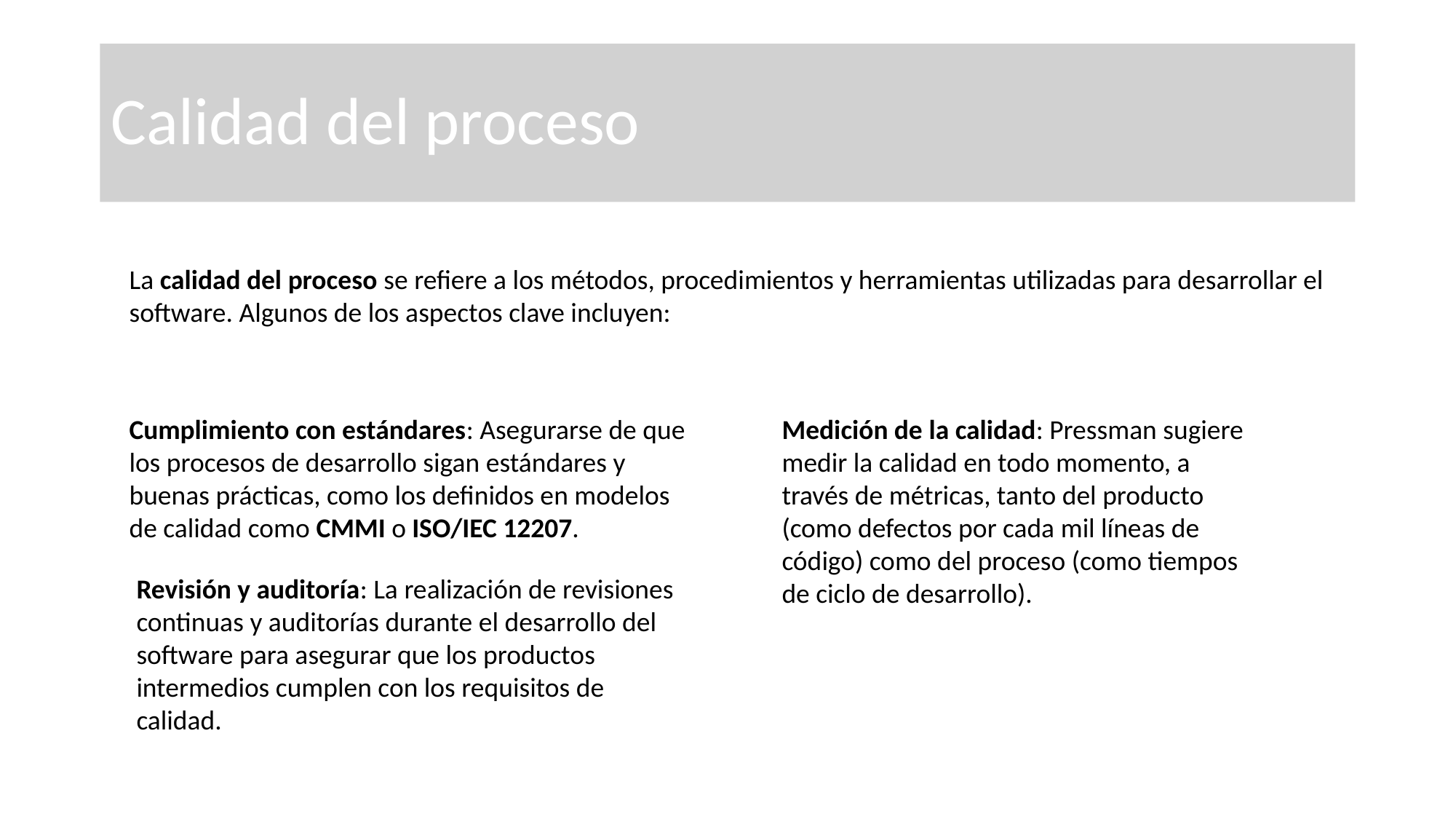

# Calidad del proceso
La calidad del proceso se refiere a los métodos, procedimientos y herramientas utilizadas para desarrollar el software. Algunos de los aspectos clave incluyen:
Cumplimiento con estándares: Asegurarse de que los procesos de desarrollo sigan estándares y buenas prácticas, como los definidos en modelos de calidad como CMMI o ISO/IEC 12207.
Medición de la calidad: Pressman sugiere medir la calidad en todo momento, a través de métricas, tanto del producto (como defectos por cada mil líneas de código) como del proceso (como tiempos de ciclo de desarrollo).
Revisión y auditoría: La realización de revisiones continuas y auditorías durante el desarrollo del software para asegurar que los productos intermedios cumplen con los requisitos de calidad.